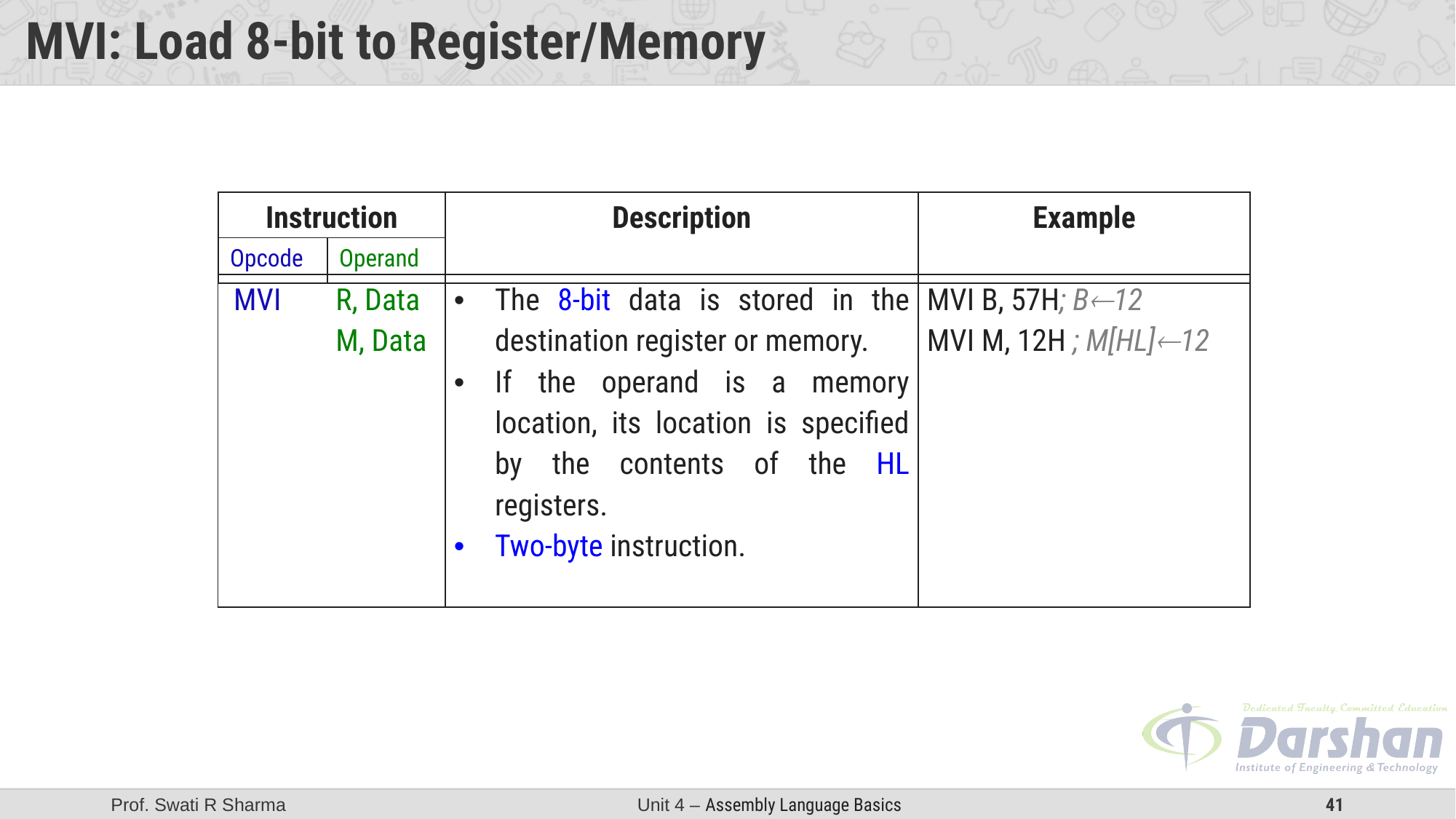

# MVI: Load 8-bit to Register/Memory
| Instruction |  | Description | Example |
| --- | --- | --- | --- |
| Opcode | Operand |  |  |
| MVI R, Data M, Data | The 8-bit data is stored in the destination register or memory. If the operand is a memory location, its location is specified by the contents of the HL registers. Two-byte instruction. | MVI B, 57H; B←12 MVI M, 12H ; M[HL]←12 |
| --- | --- | --- |